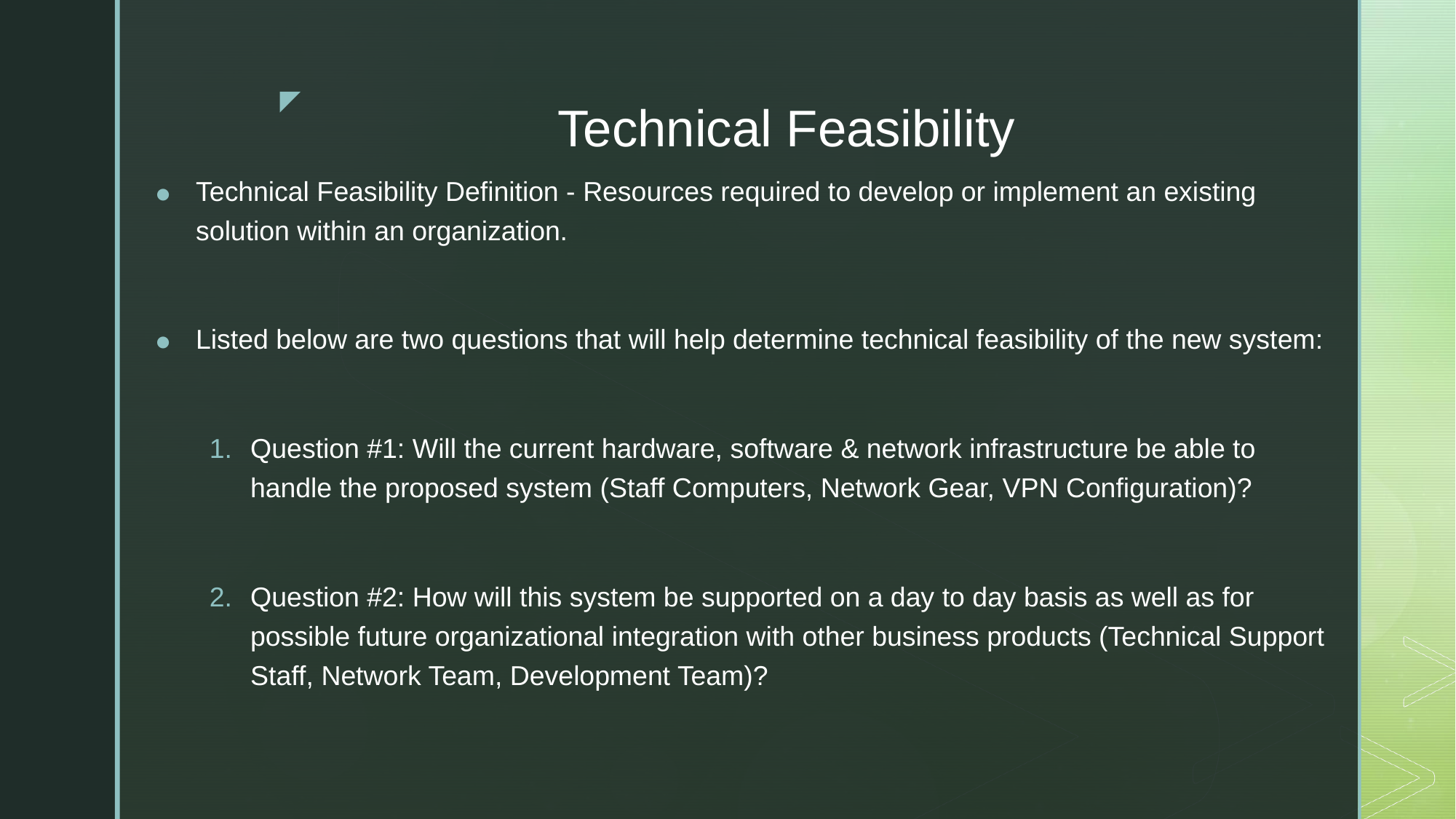

# Technical Feasibility
Technical Feasibility Definition - Resources required to develop or implement an existing solution within an organization.

Listed below are two questions that will help determine technical feasibility of the new system:

Question #1: Will the current hardware, software & network infrastructure be able to handle the proposed system (Staff Computers, Network Gear, VPN Configuration)?

Question #2: How will this system be supported on a day to day basis as well as for possible future organizational integration with other business products (Technical Support Staff, Network Team, Development Team)?